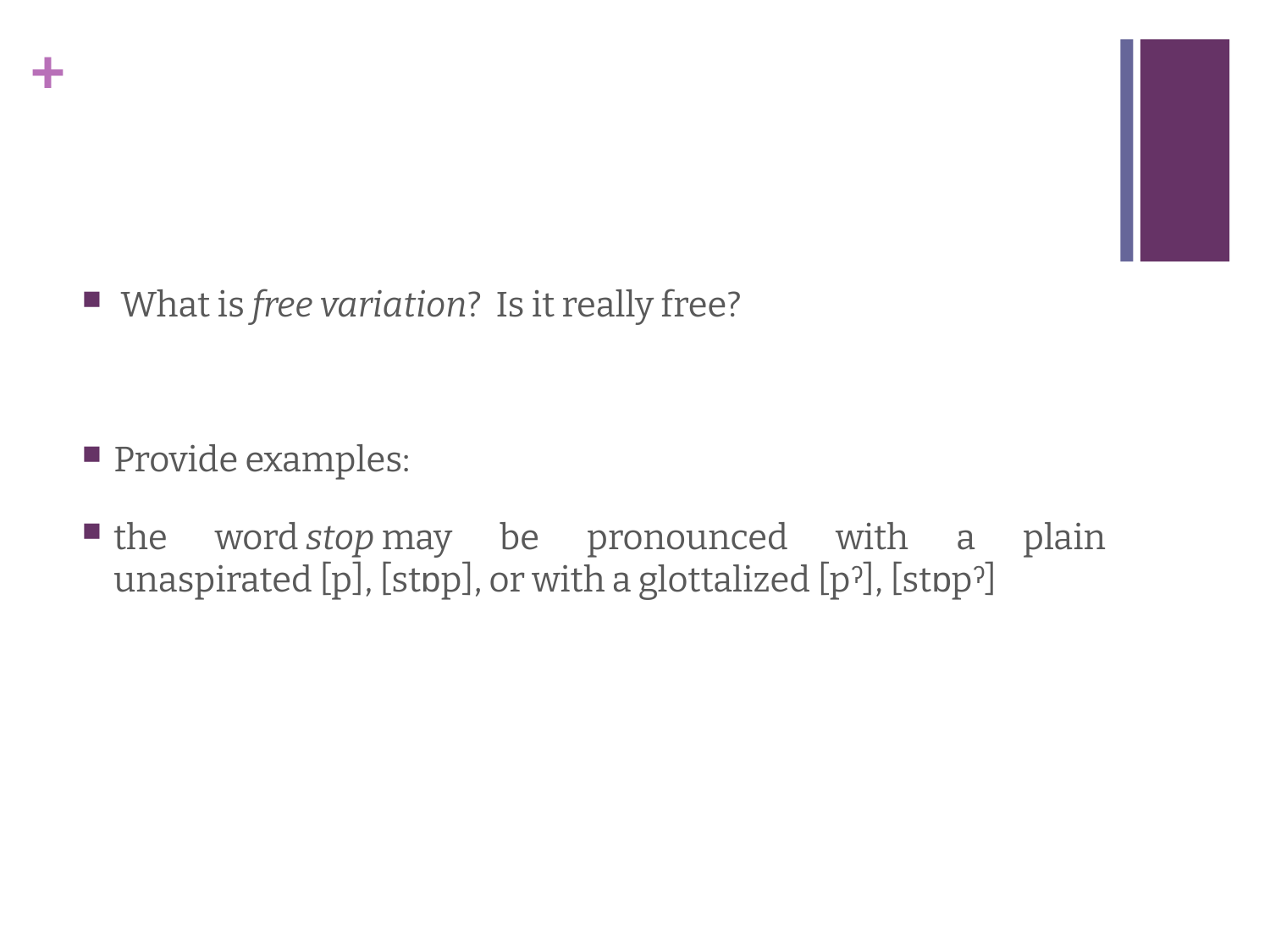

#
 What is free variation?  Is it really free?

Provide examples:
the word stop may be pronounced with a plain unaspirated [p], [stɒp], or with a glottalized [pˀ], [stɒpˀ]